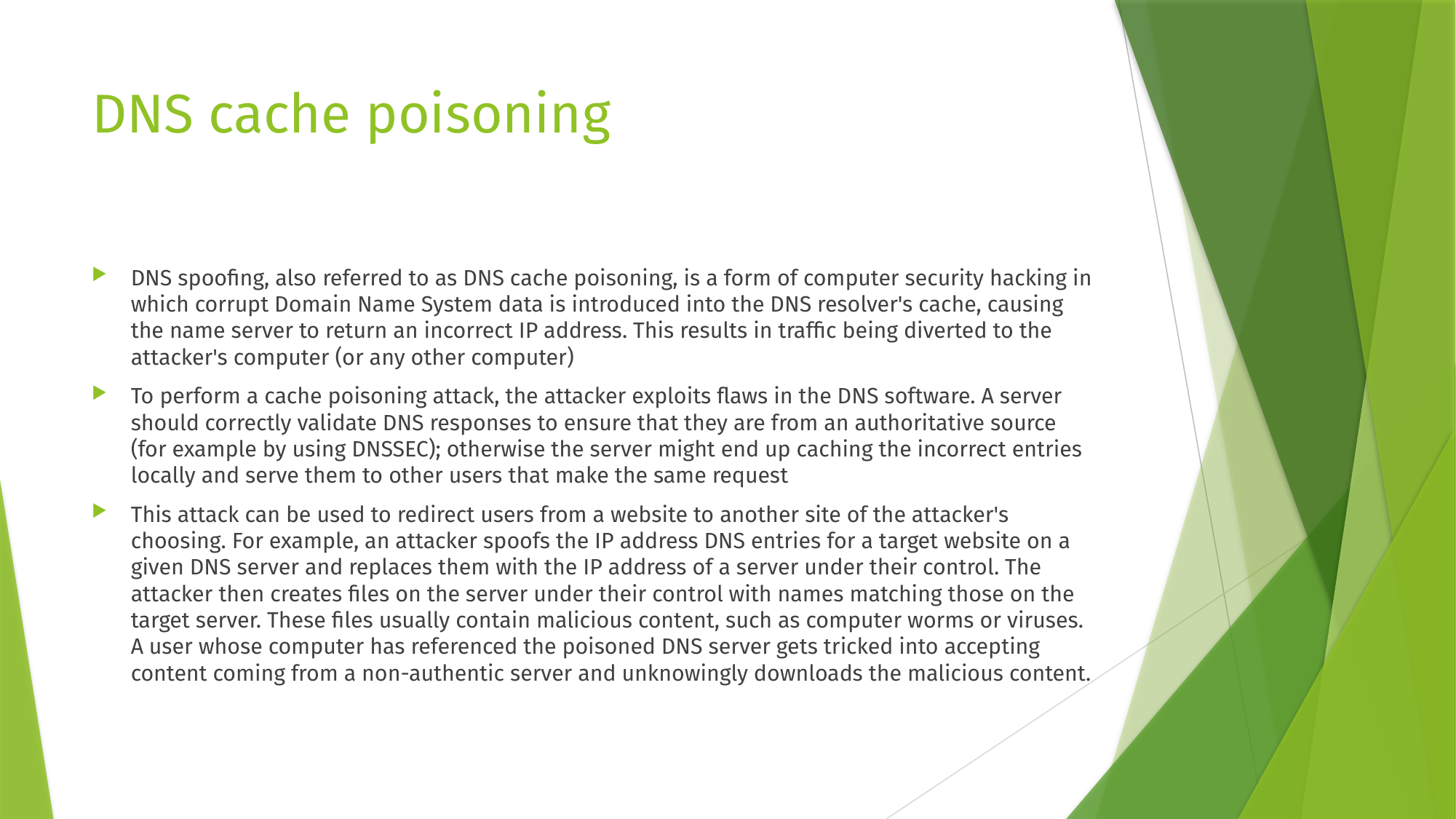

# DNS cache poisoning
DNS spoofing, also referred to as DNS cache poisoning, is a form of computer security hacking in which corrupt Domain Name System data is introduced into the DNS resolver's cache, causing the name server to return an incorrect IP address. This results in traffic being diverted to the attacker's computer (or any other computer)
To perform a cache poisoning attack, the attacker exploits flaws in the DNS software. A server should correctly validate DNS responses to ensure that they are from an authoritative source (for example by using DNSSEC); otherwise the server might end up caching the incorrect entries locally and serve them to other users that make the same request
This attack can be used to redirect users from a website to another site of the attacker's choosing. For example, an attacker spoofs the IP address DNS entries for a target website on a given DNS server and replaces them with the IP address of a server under their control. The attacker then creates files on the server under their control with names matching those on the target server. These files usually contain malicious content, such as computer worms or viruses. A user whose computer has referenced the poisoned DNS server gets tricked into accepting content coming from a non-authentic server and unknowingly downloads the malicious content.